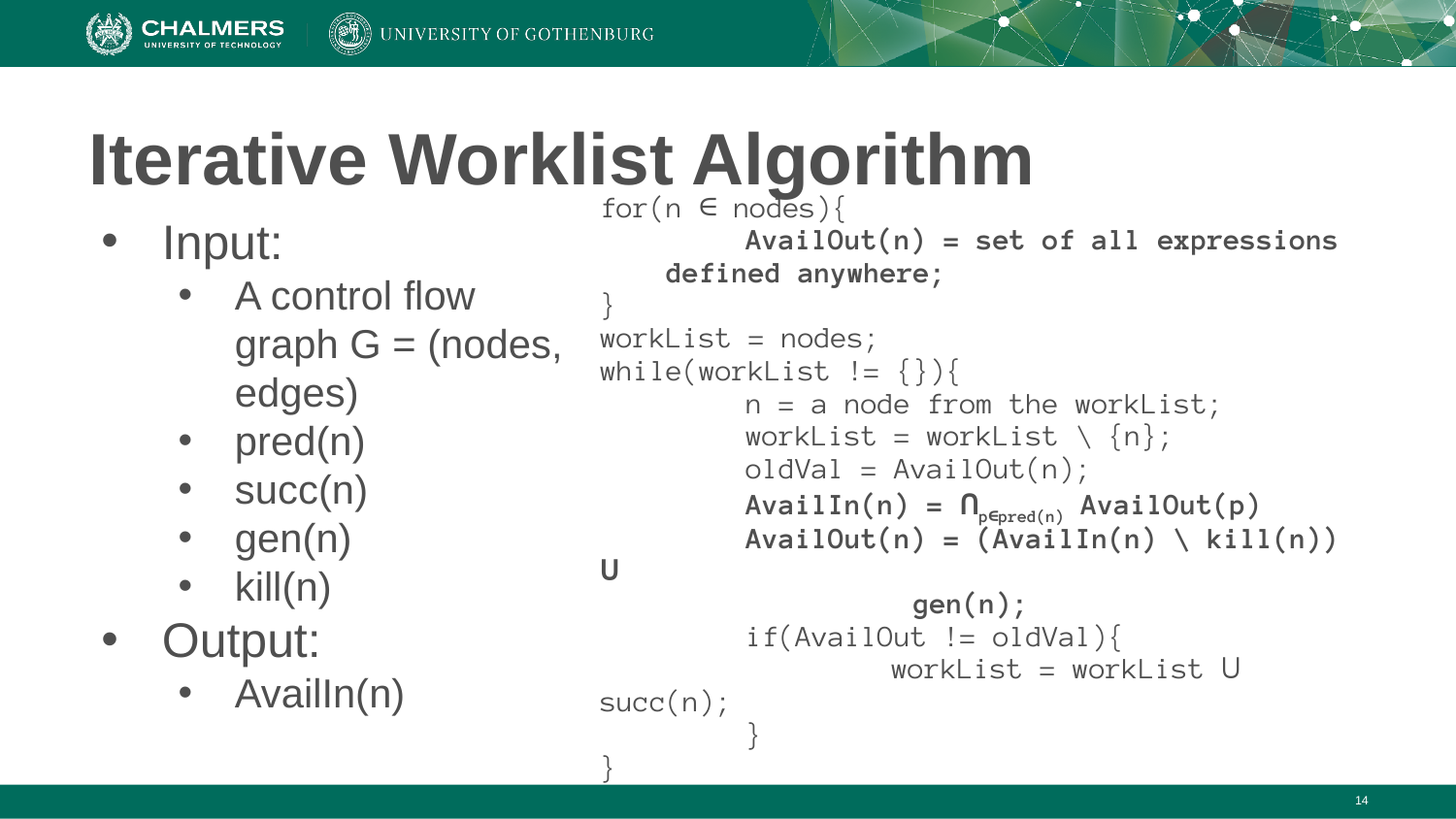

# Iterative Worklist Algorithm
for(n ∈ nodes){
	AvailOut(n) = set of all expressions
    defined anywhere;
}
workList = nodes;
while(workList != {}){
	n = a node from the workList;
	workList = workList \ {n};
	oldVal = AvailOut(n);
	AvailIn(n) = ⋂p∈pred(n) AvailOut(p)
	AvailOut(n) = (AvailIn(n) \ kill(n)) ⋃
                   gen(n);
	if(AvailOut != oldVal){
		workList = workList ⋃ succ(n);
	}
}
Input:
A control flow graph G = (nodes, edges)
pred(n)
succ(n)
gen(n)
kill(n)
Output:
AvailIn(n)
14